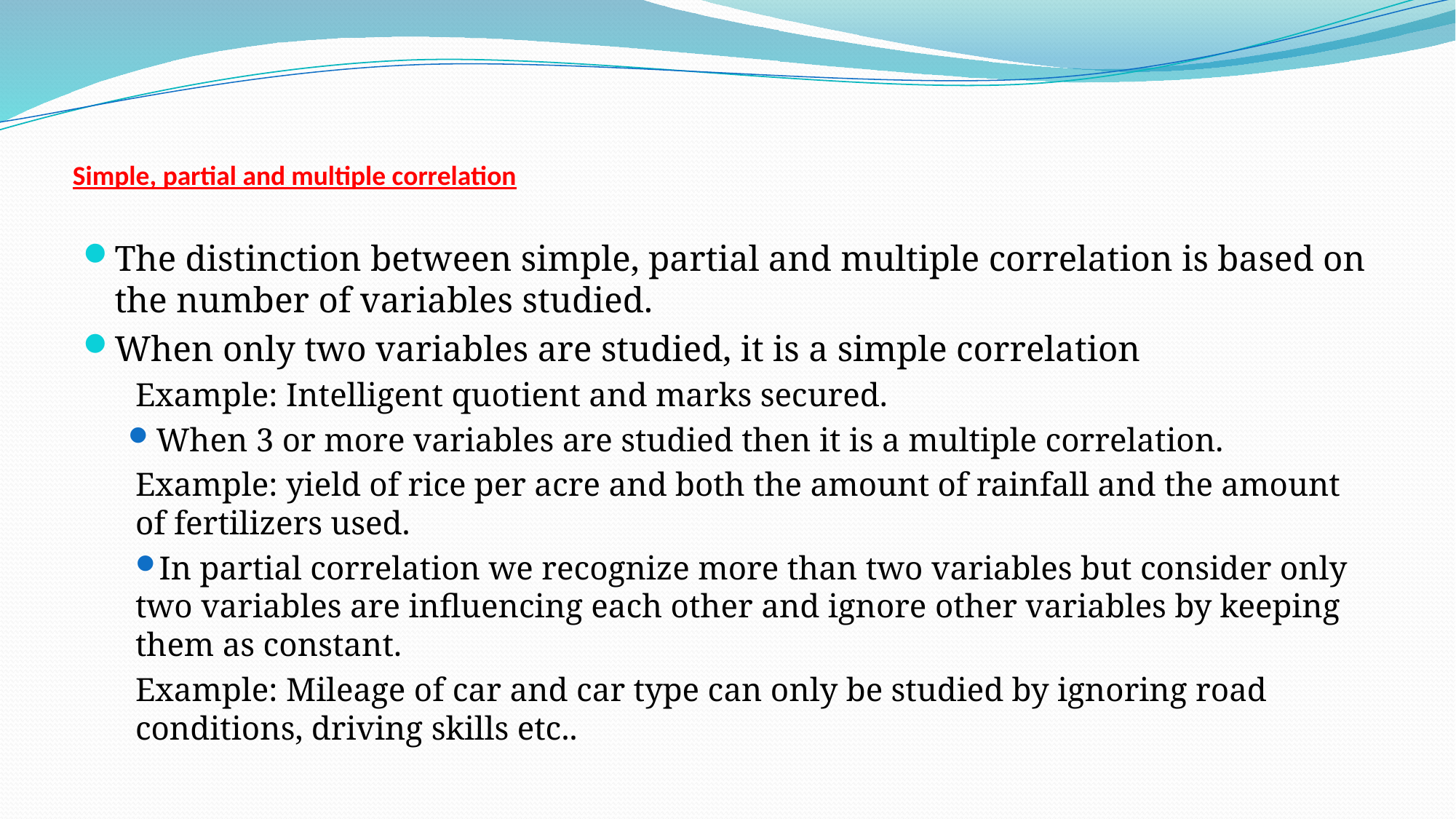

# Simple, partial and multiple correlation
The distinction between simple, partial and multiple correlation is based on the number of variables studied.
When only two variables are studied, it is a simple correlation
Example: Intelligent quotient and marks secured.
When 3 or more variables are studied then it is a multiple correlation.
Example: yield of rice per acre and both the amount of rainfall and the amount of fertilizers used.
In partial correlation we recognize more than two variables but consider only two variables are influencing each other and ignore other variables by keeping them as constant.
Example: Mileage of car and car type can only be studied by ignoring road conditions, driving skills etc..